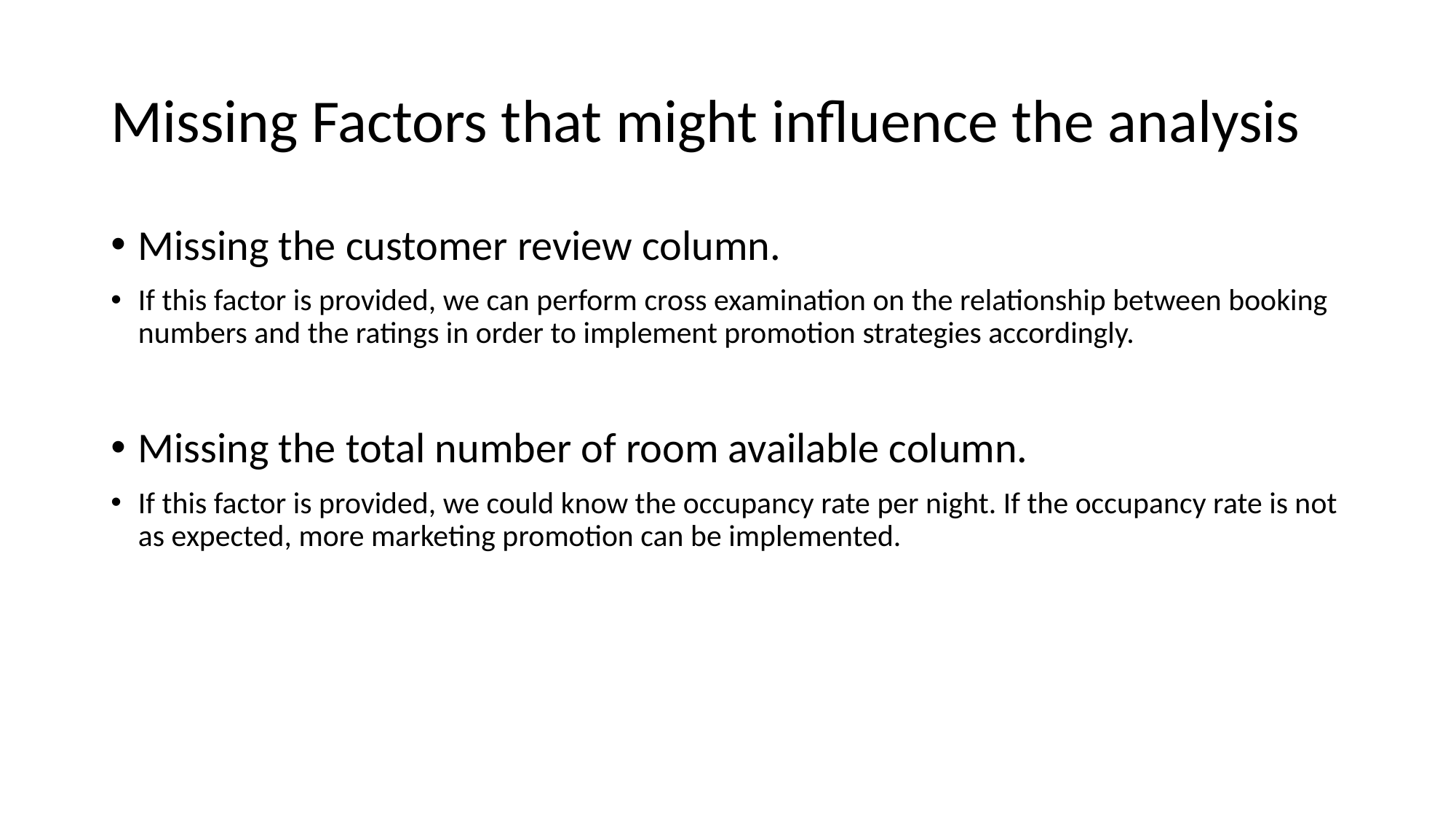

# Missing Factors that might influence the analysis
Missing the customer review column.
If this factor is provided, we can perform cross examination on the relationship between booking numbers and the ratings in order to implement promotion strategies accordingly.

Missing the total number of room available column.
If this factor is provided, we could know the occupancy rate per night. If the occupancy rate is not as expected, more marketing promotion can be implemented.